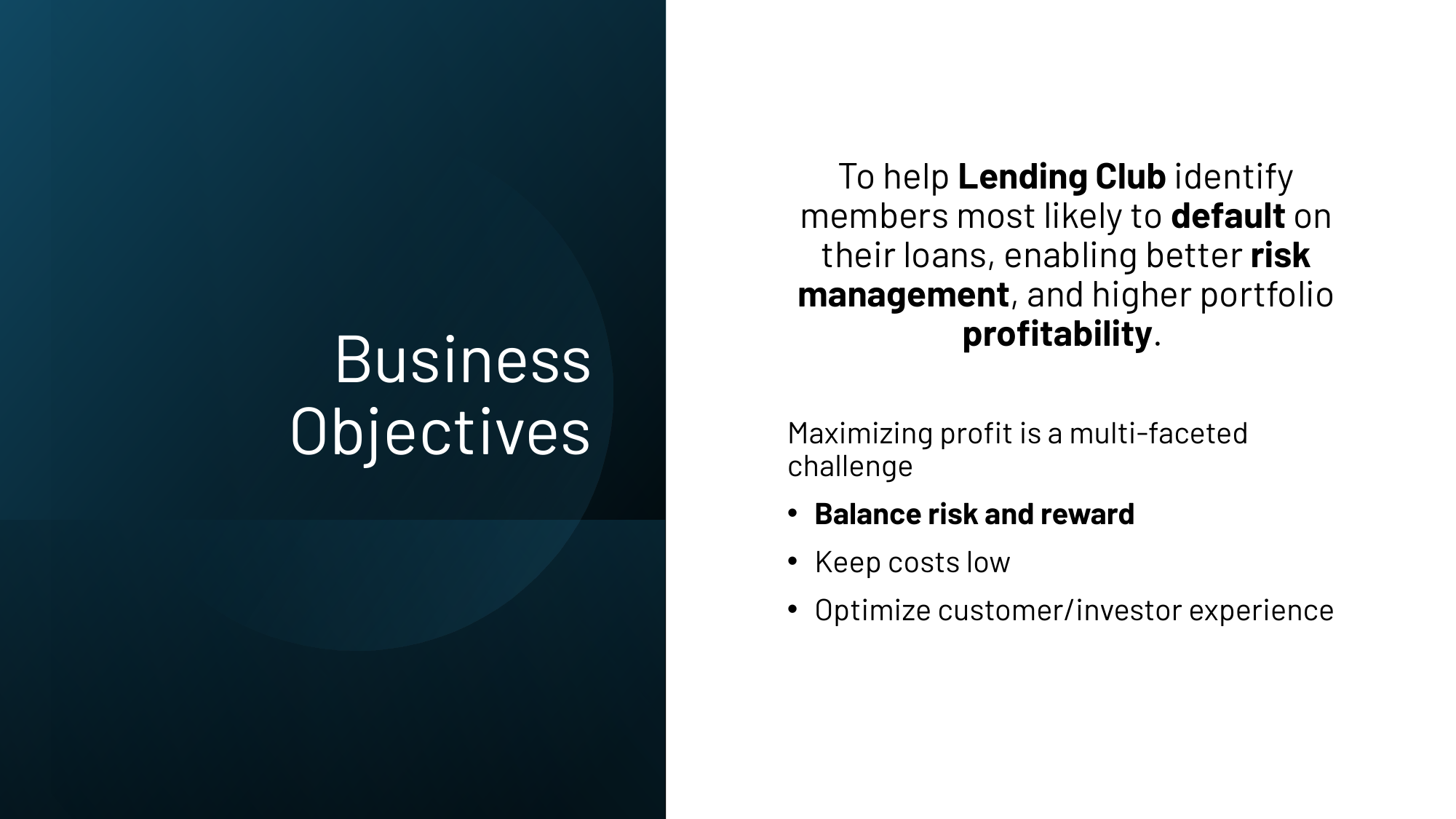

# Business Objectives

To help Lending Club identify members most likely to default on their loans, enabling better risk management, and higher portfolio profitability.

Maximizing profit is a multi-faceted challenge
Balance risk and reward
Keep costs low
Optimize customer/investor experience